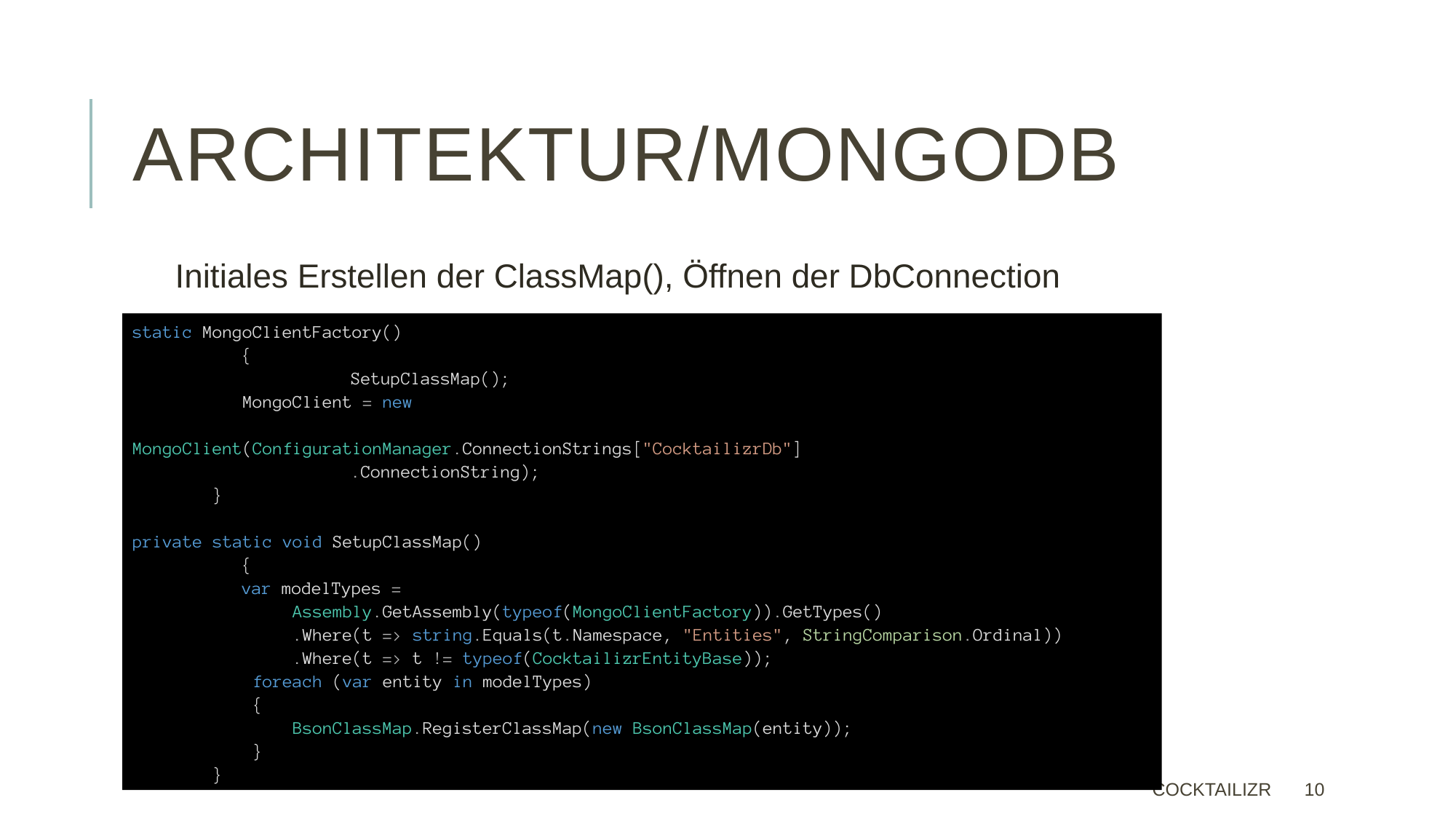

# Architektur/MongoDb
Initiales Erstellen der ClassMap(), Öffnen der DbConnection
static MongoClientFactory()
	{
     		SetupClassMap();
           MongoClient = new 								   							MongoClient(ConfigurationManager.ConnectionStrings["CocktailizrDb"]
		.ConnectionString);
        }

private static void SetupClassMap()
   	{
         	var modelTypes =
                Assembly.GetAssembly(typeof(MongoClientFactory)).GetTypes()
                .Where(t => string.Equals(t.Namespace, "Entities", StringComparison.Ordinal))
                .Where(t => t != typeof(CocktailizrEntityBase));
            foreach (var entity in modelTypes)
            {
                BsonClassMap.RegisterClassMap(new BsonClassMap(entity));
            }
        }
Cocktailizr
10